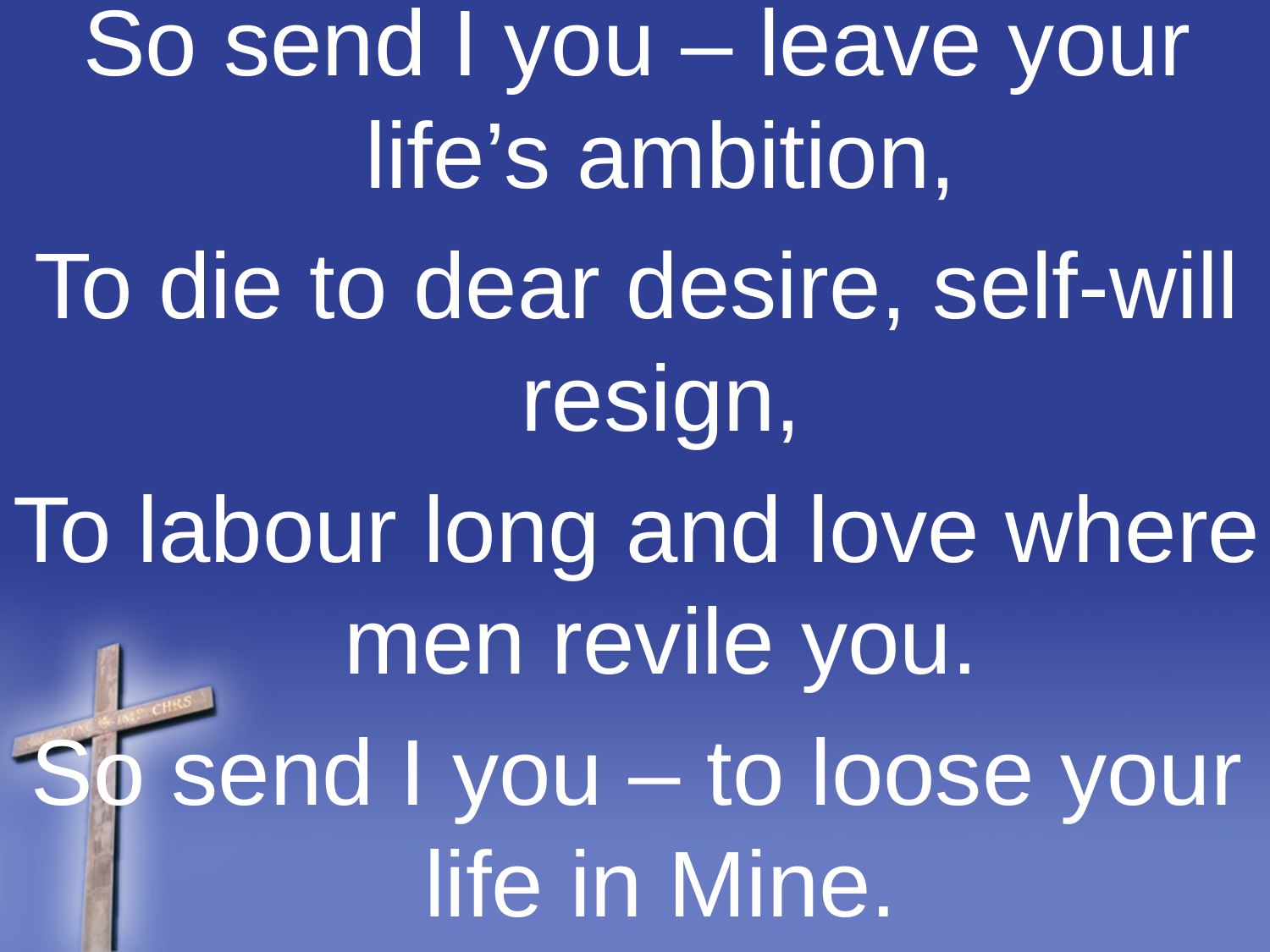

So send I you – leave your life’s ambition,
To die to dear desire, self-will resign,
To labour long and love where men revile you.
So send I you – to loose your life in Mine.